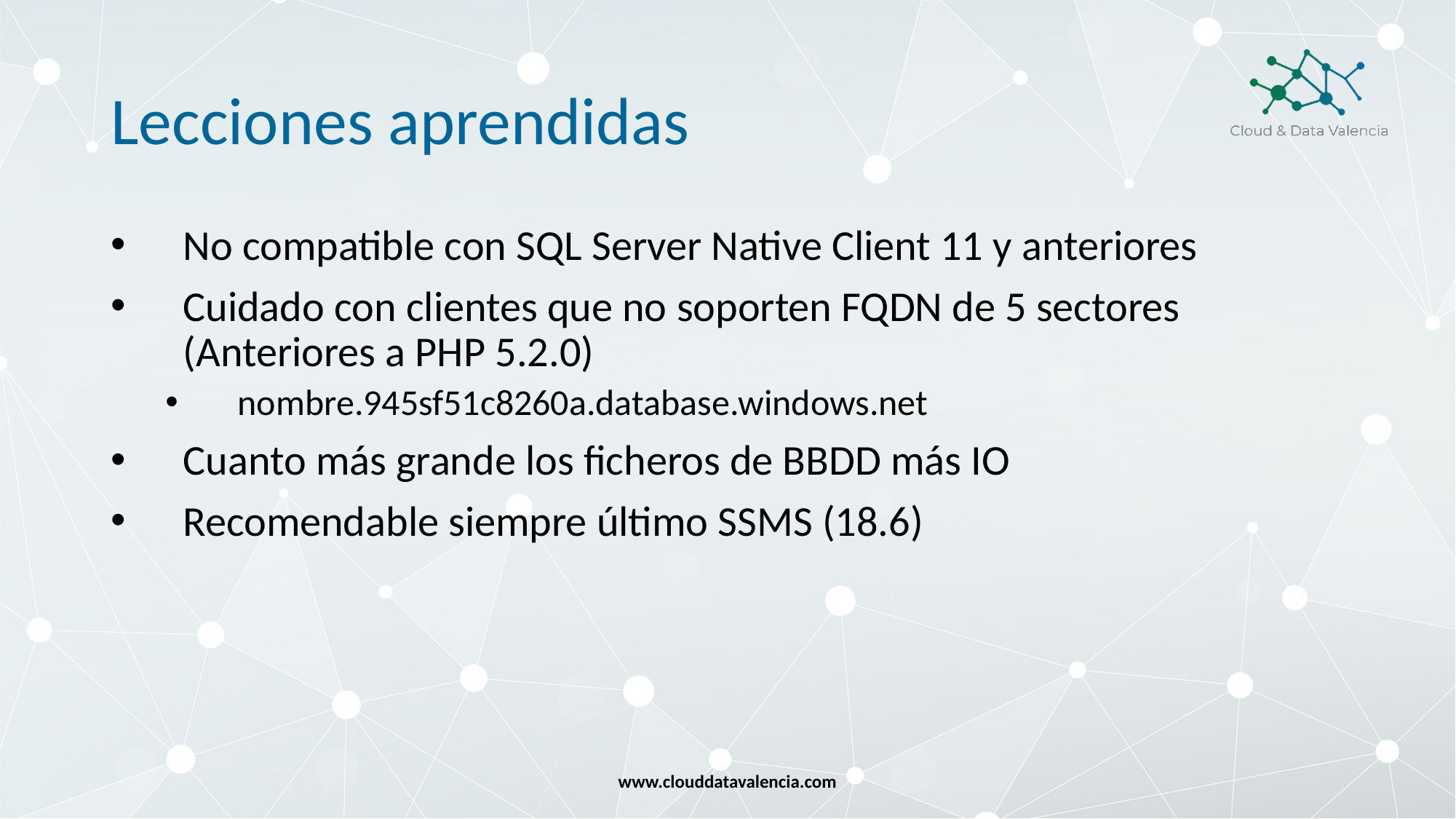

# Lecciones aprendidas
No compatible con SQL Server Native Client 11 y anteriores
Cuidado con clientes que no soporten FQDN de 5 sectores (Anteriores a PHP 5.2.0)
nombre.945sf51c8260a.database.windows.net
Cuanto más grande los ficheros de BBDD más IO
Recomendable siempre último SSMS (18.6)